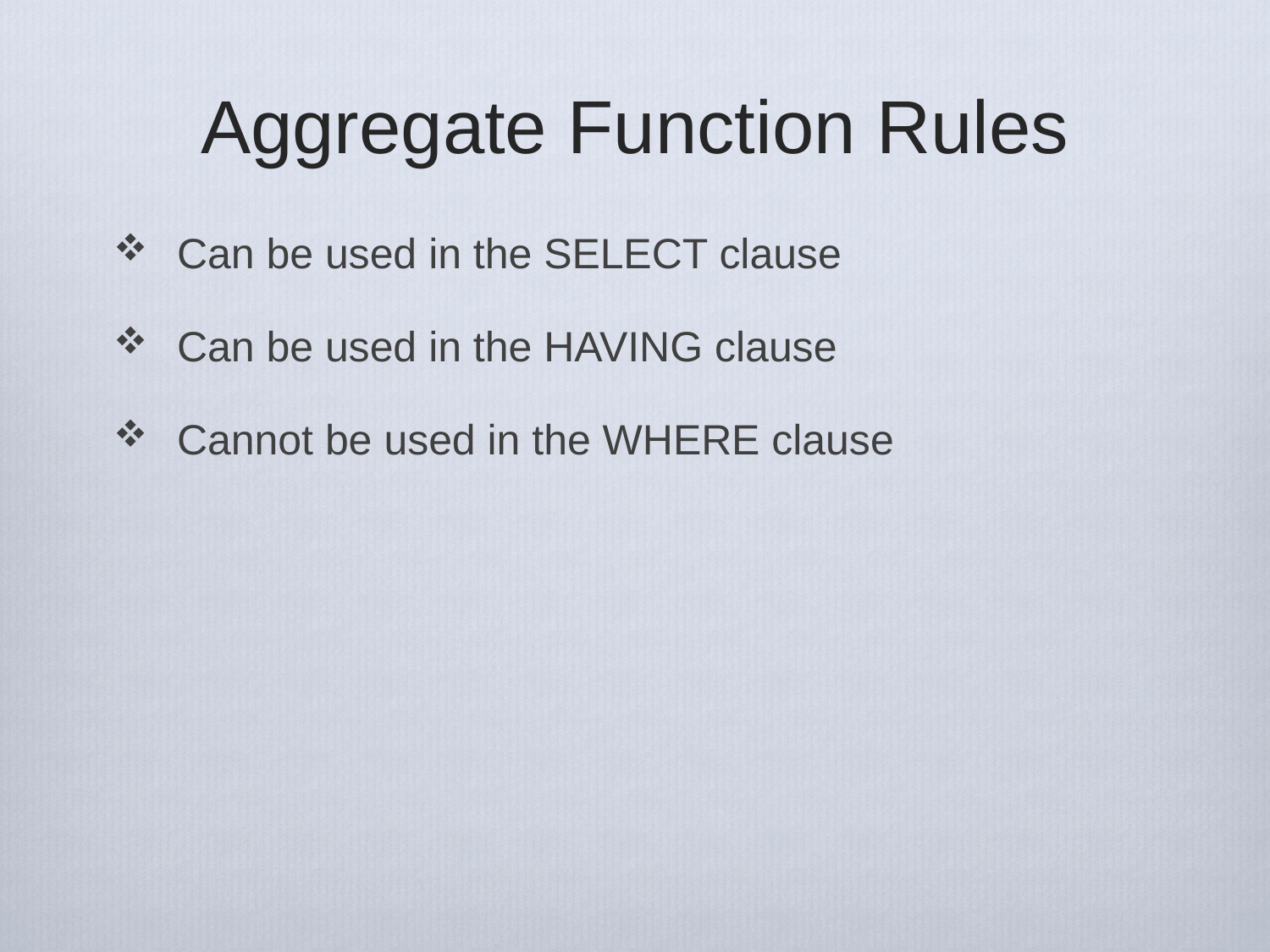

# Aggregate Function Rules
Can be used in the SELECT clause
Can be used in the HAVING clause
Cannot be used in the WHERE clause